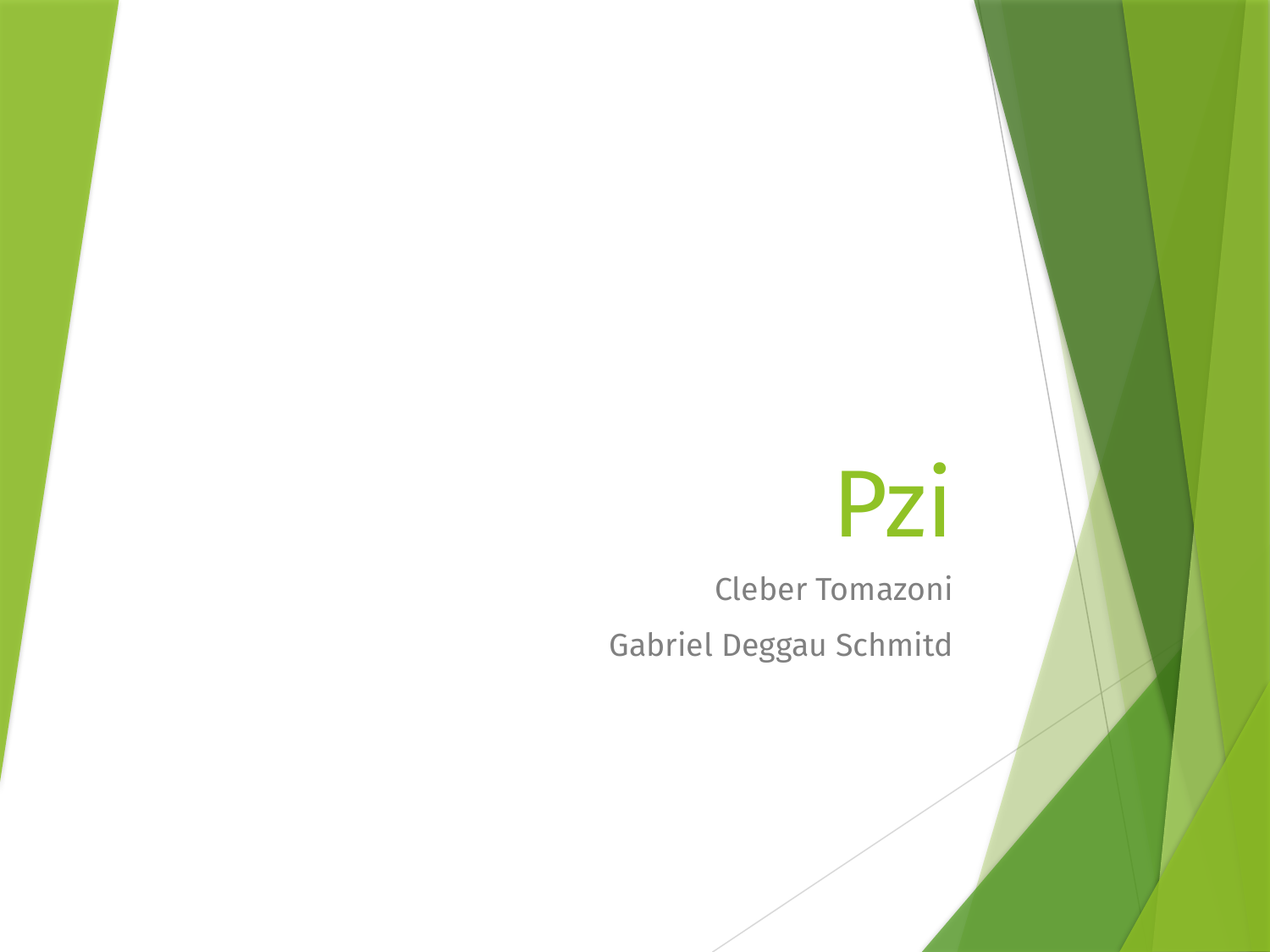

# Pzi
Cleber Tomazoni
Gabriel Deggau Schmitd